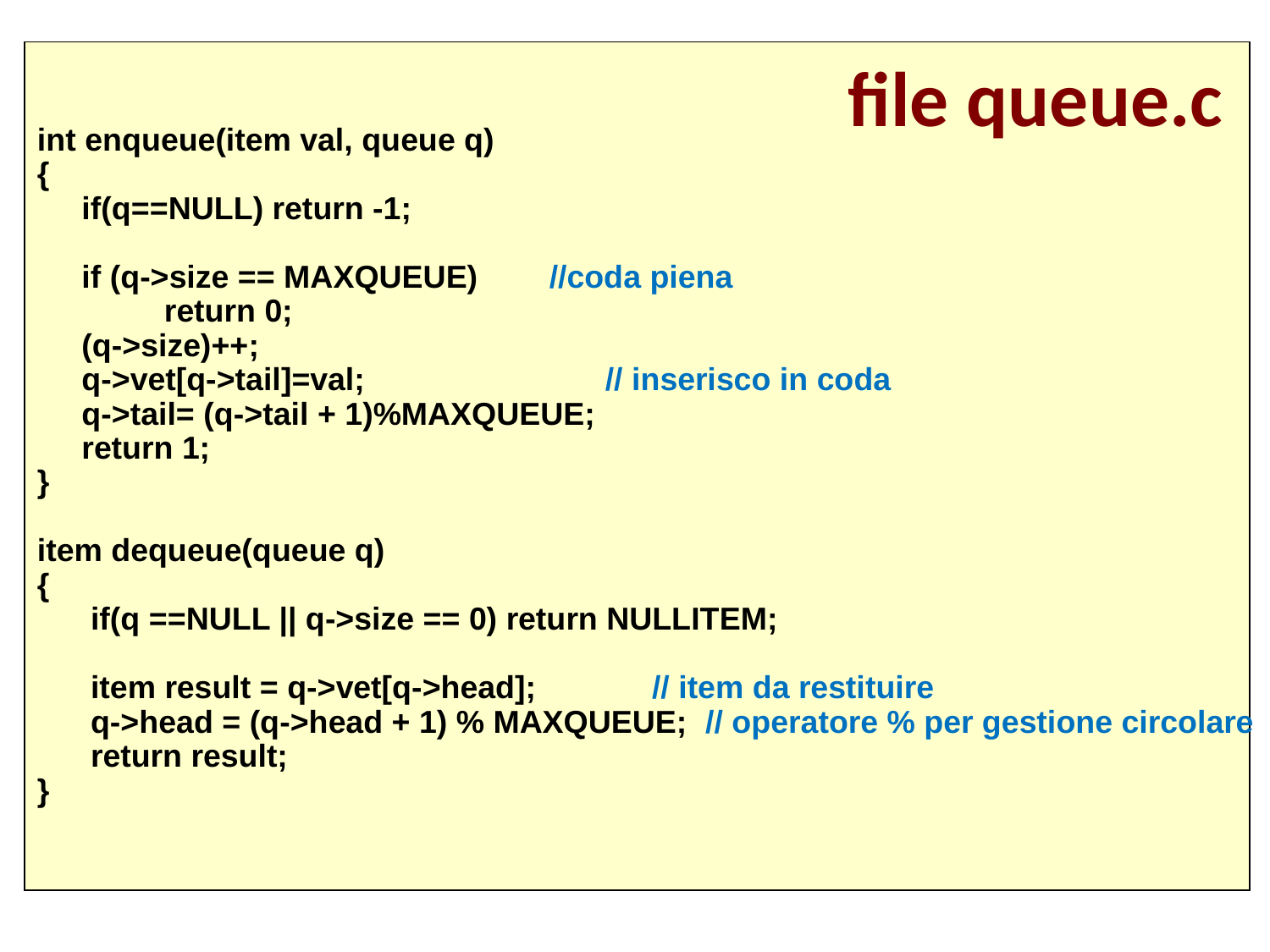

int enqueue(item val, queue q)
{
     if(q==NULL) return -1;

     if (q->size == MAXQUEUE)        //coda piena
	return 0;
     (q->size)++;
     q->vet[q->tail]=val;                           // inserisco in coda
     q->tail= (q->tail + 1)%MAXQUEUE;
     return 1;
}

item dequeue(queue q)
{
      if(q ==NULL || q->size == 0) return NULLITEM;

      item result = q->vet[q->head];             // item da restituire
      q->head = (q->head + 1) % MAXQUEUE;  // operatore % per gestione circolare
      return result;
}
# file queue.c